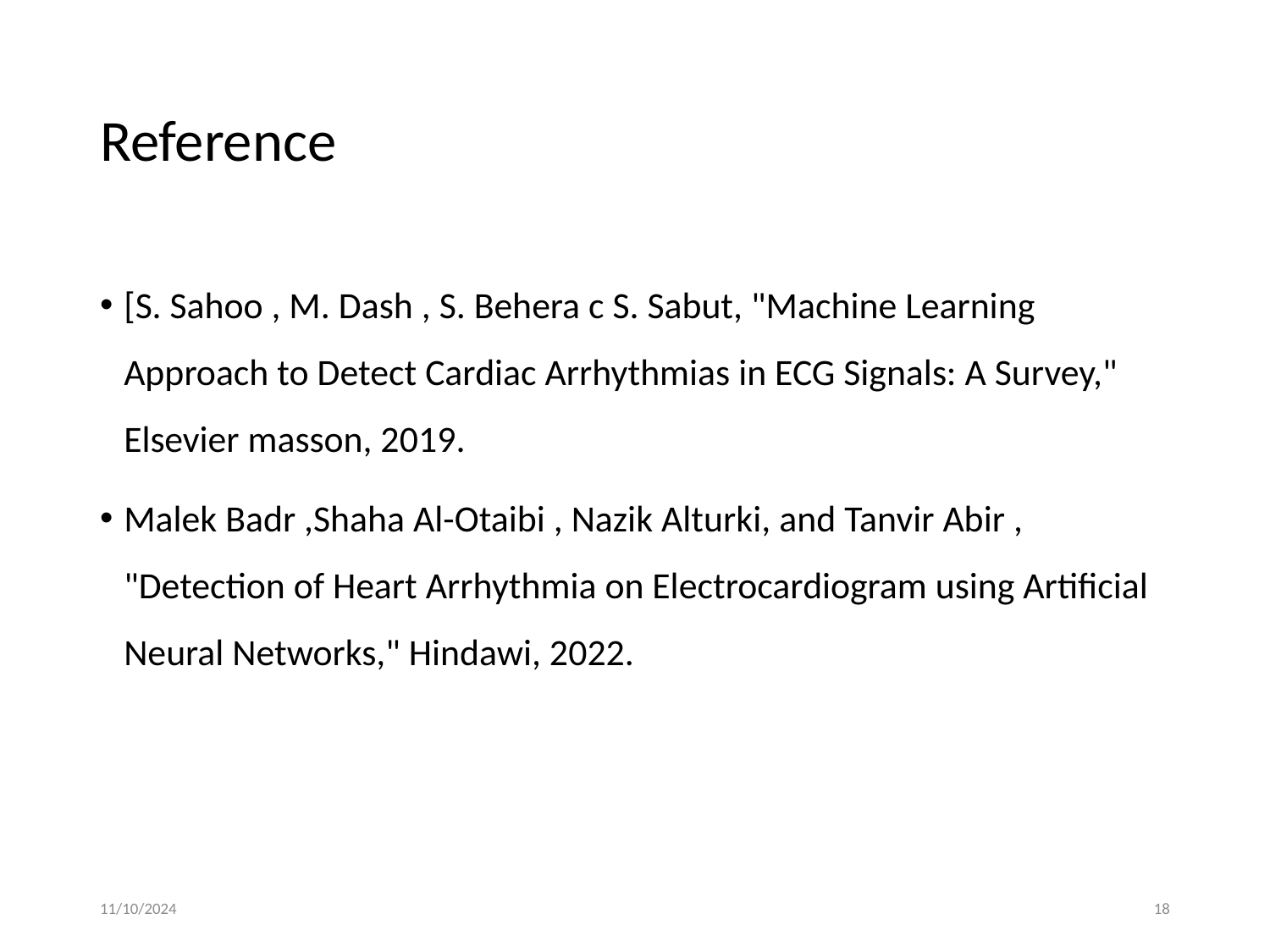

# Reference
[S. Sahoo , M. Dash , S. Behera c S. Sabut, "Machine Learning Approach to Detect Cardiac Arrhythmias in ECG Signals: A Survey," Elsevier masson, 2019.
Malek Badr ,Shaha Al-Otaibi , Nazik Alturki, and Tanvir Abir , "Detection of Heart Arrhythmia on Electrocardiogram using Artificial Neural Networks," Hindawi, 2022.

11/10/2024
18